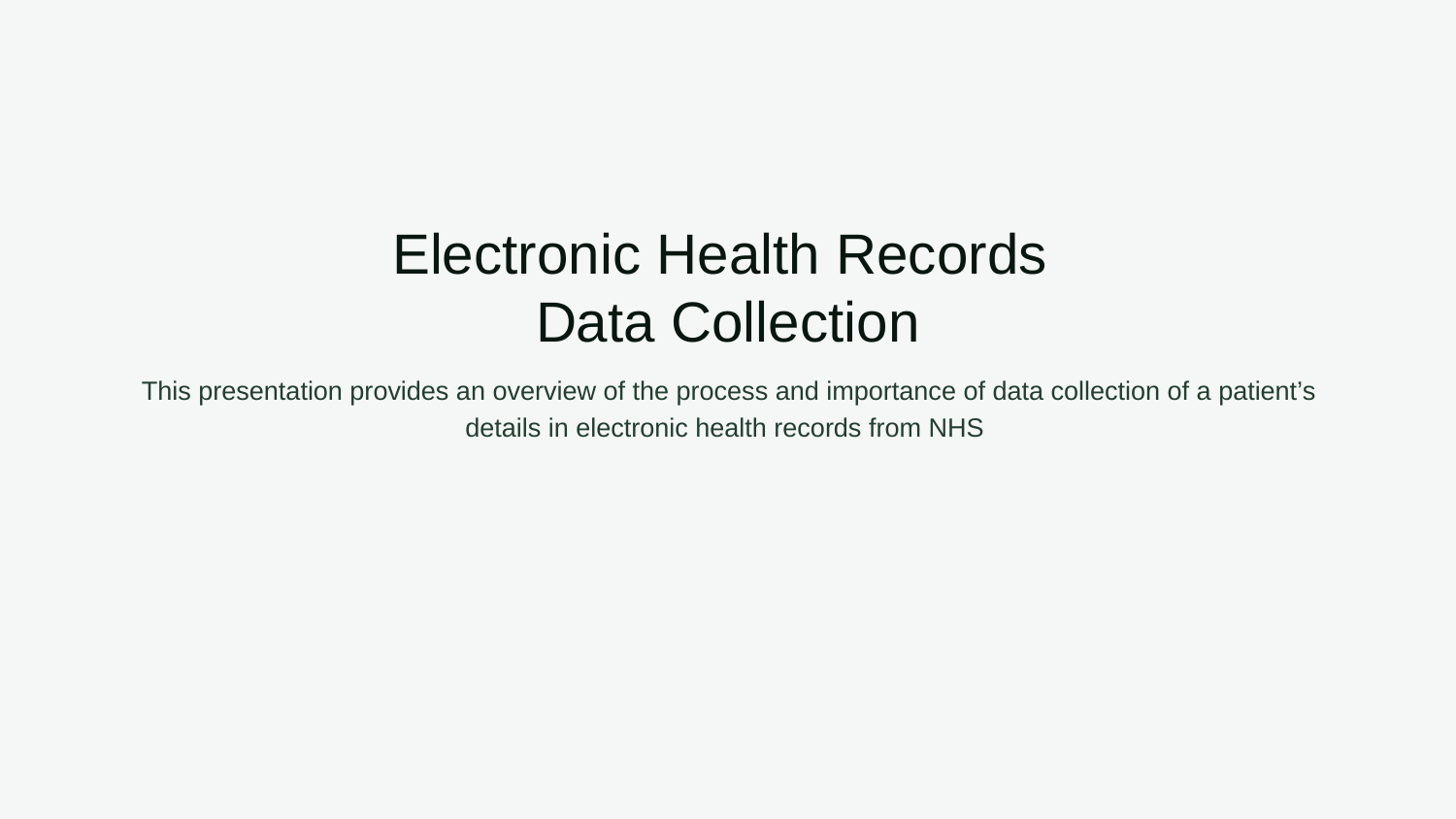

# Electronic Health Records
Data Collection
This presentation provides an overview of the process and importance of data collection of a patient’s details in electronic health records from NHS